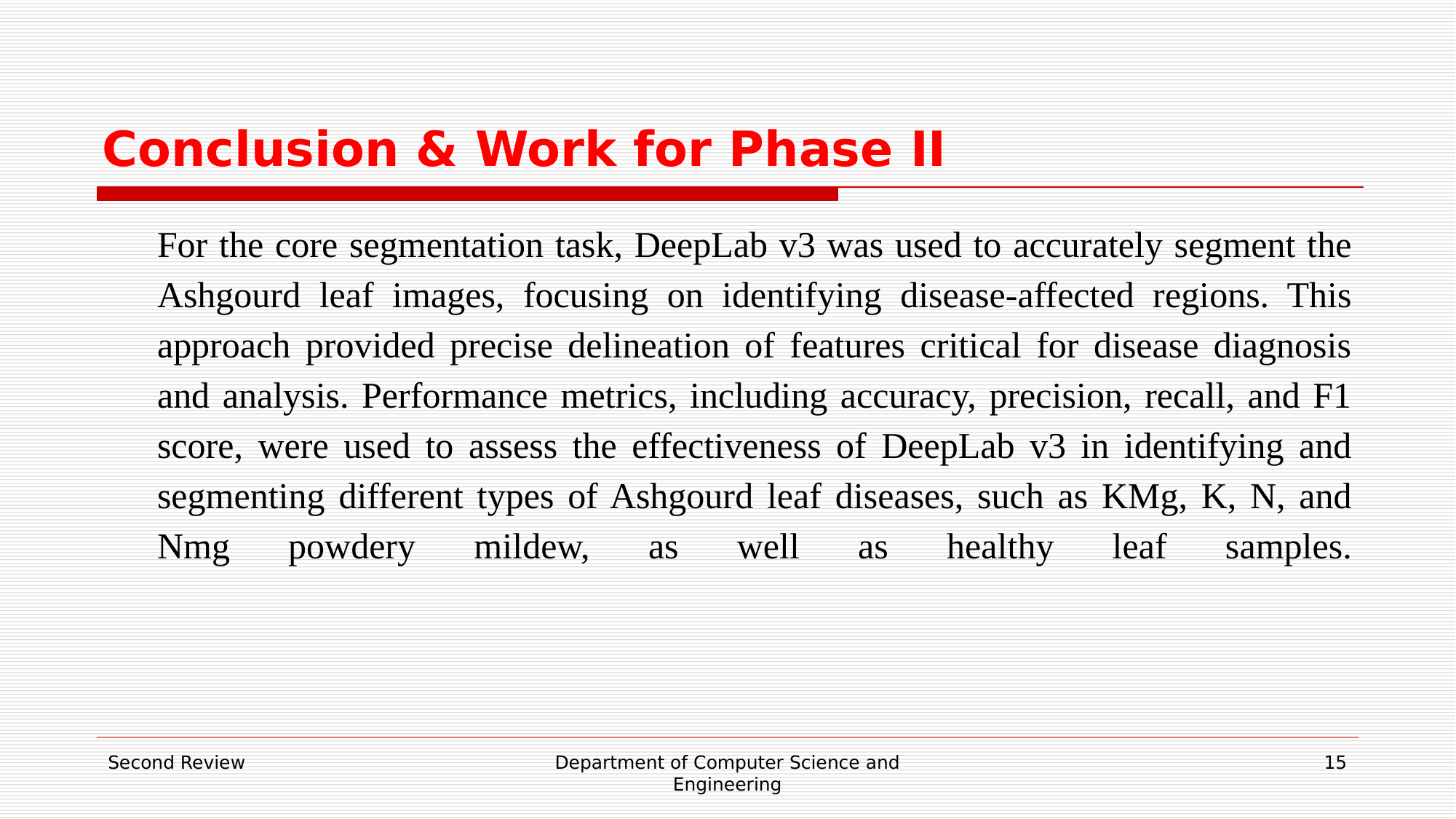

# Conclusion & Work for Phase II
For the core segmentation task, DeepLab v3 was used to accurately segment the Ashgourd leaf images, focusing on identifying disease-affected regions. This approach provided precise delineation of features critical for disease diagnosis and analysis. Performance metrics, including accuracy, precision, recall, and F1 score, were used to assess the effectiveness of DeepLab v3 in identifying and segmenting different types of Ashgourd leaf diseases, such as KMg, K, N, and Nmg powdery mildew, as well as healthy leaf samples.

Second Review
Department of Computer Science and Engineering
15